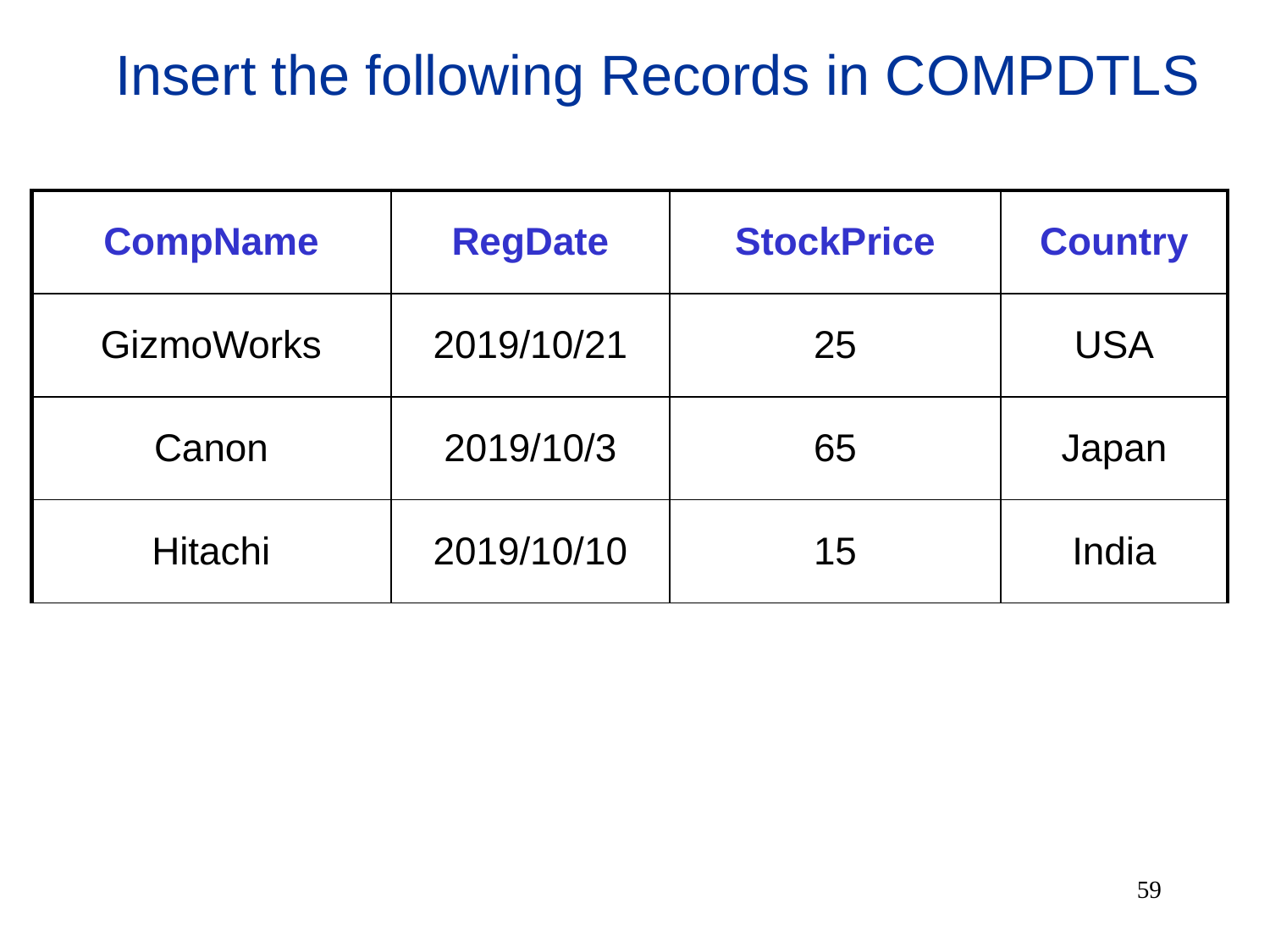

# Insert the following Records in COMPDTLS
| CompName | RegDate | StockPrice | Country |
| --- | --- | --- | --- |
| GizmoWorks | 2019/10/21 | 25 | USA |
| Canon | 2019/10/3 | 65 | Japan |
| Hitachi | 2019/10/10 | 15 | India |
59